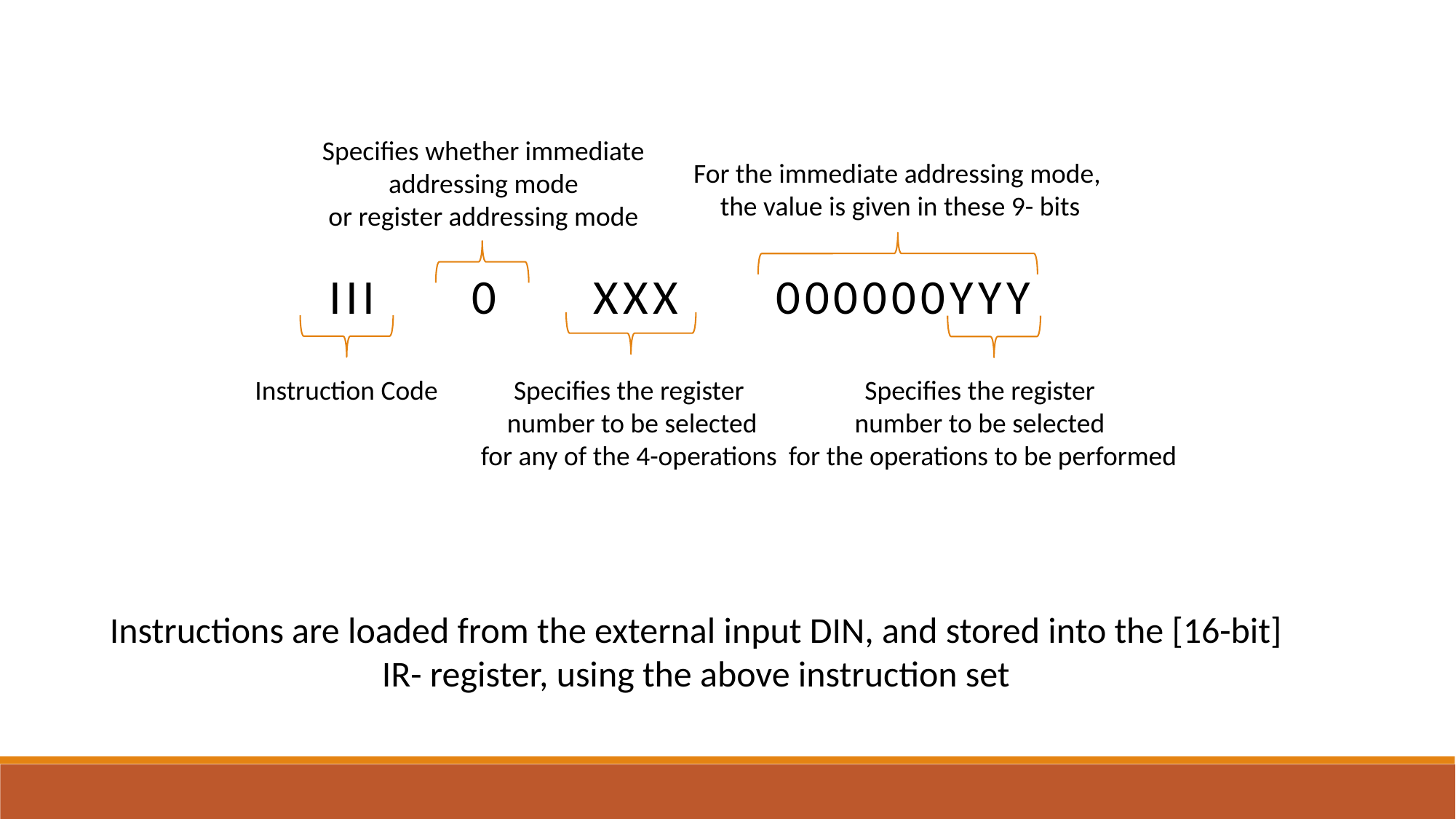

Specifies whether immediate addressing mode
or register addressing mode
For the immediate addressing mode,
the value is given in these 9- bits

III      0      XXX      000000YYY

Specifies the register
number to be selected
for the operations to be performed
Specifies the register
number to be selected
for any of the 4-operations
Instruction Code
Instructions are loaded from the external input DIN, and stored into the [16-bit] IR- register, using the above instruction set